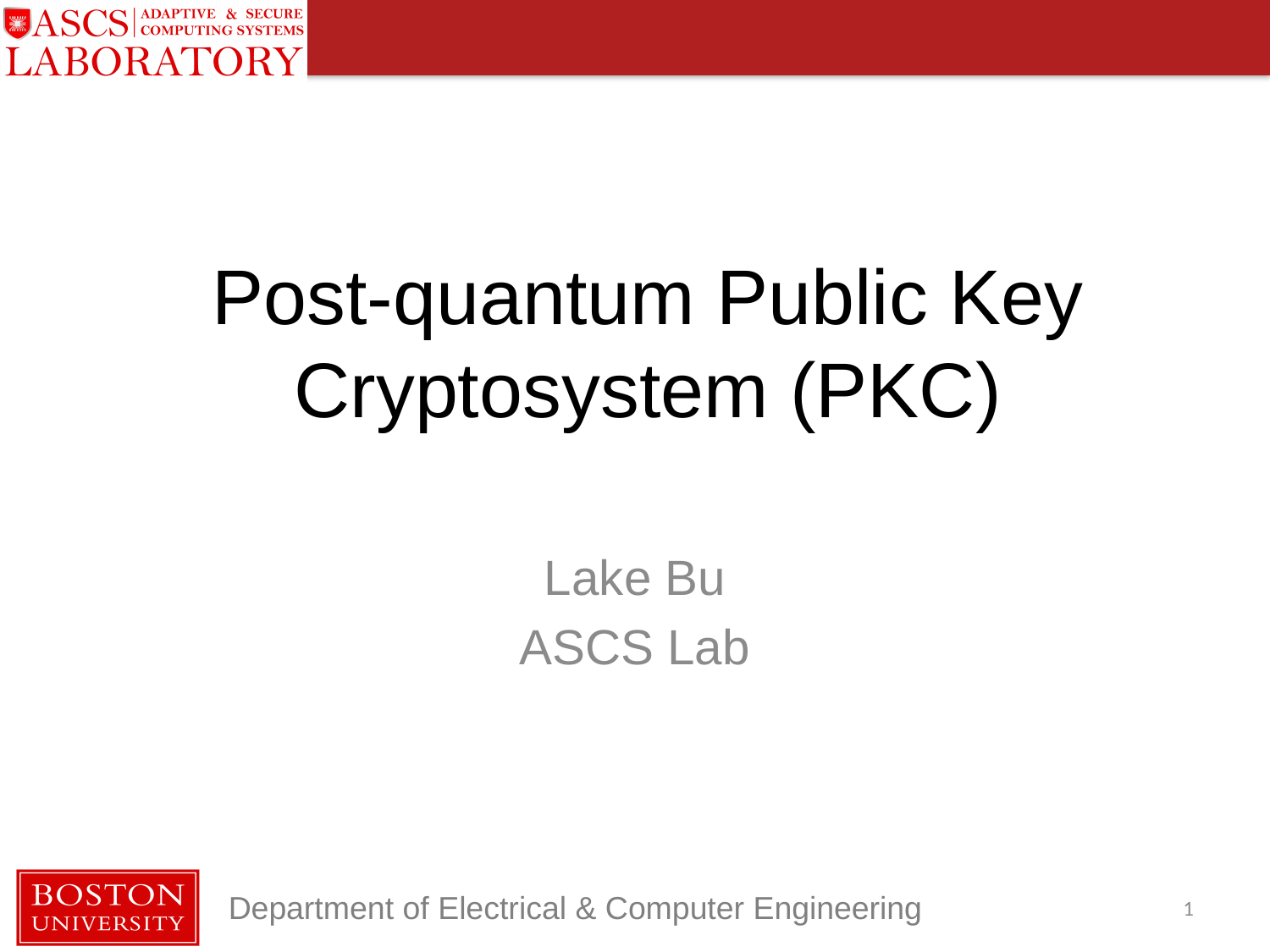

# Post-quantum Public Key Cryptosystem (PKC)
Lake Bu
ASCS Lab
1